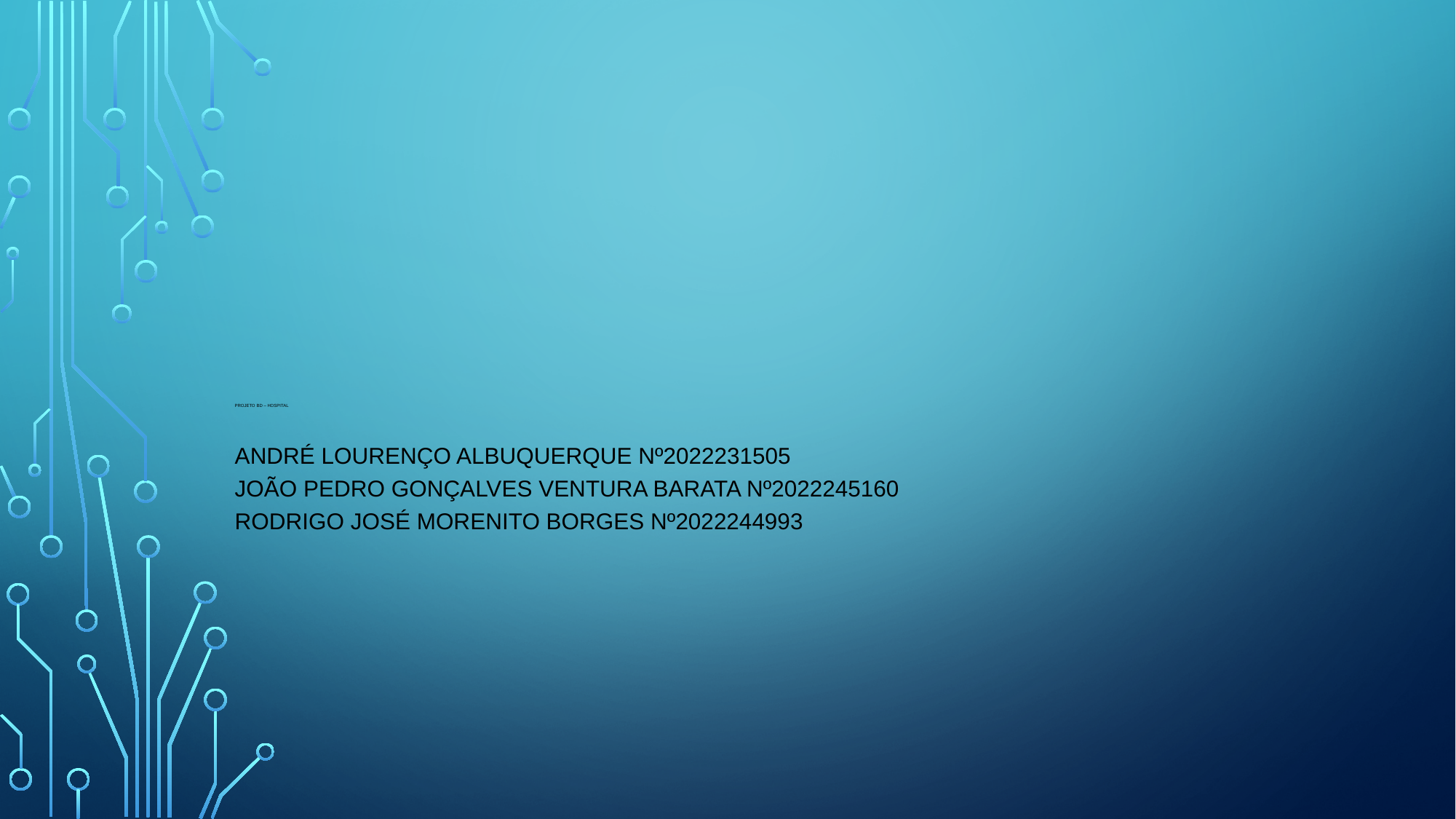

# Projeto BD – Hospital
André Lourenço Albuquerque nº2022231505
João Pedro Gonçalves Ventura Barata nº2022245160
Rodrigo José Morenito Borges nº2022244993